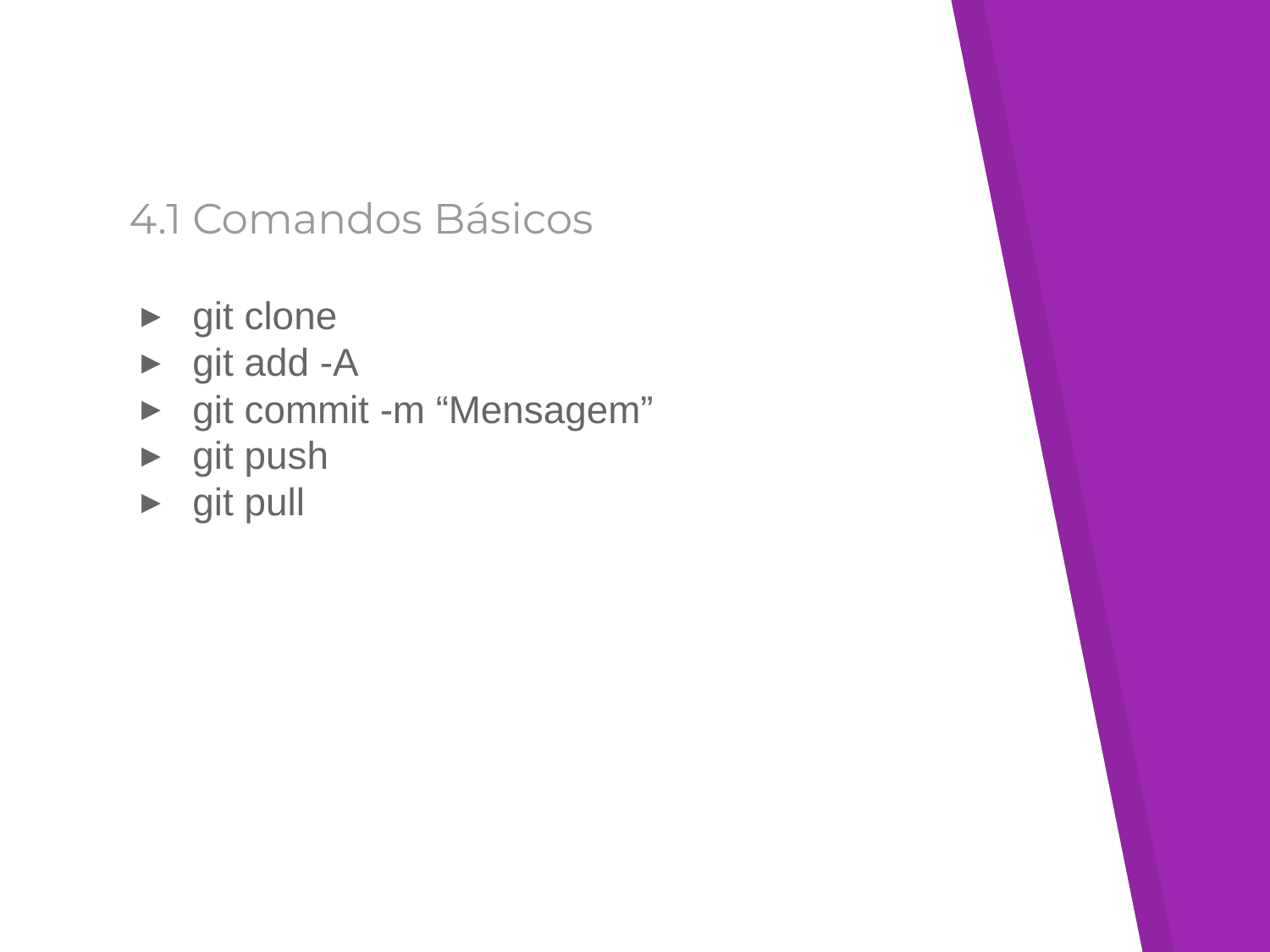

# 4.1 Comandos Básicos
git clone
git add -A
git commit -m “Mensagem”
git push
git pull